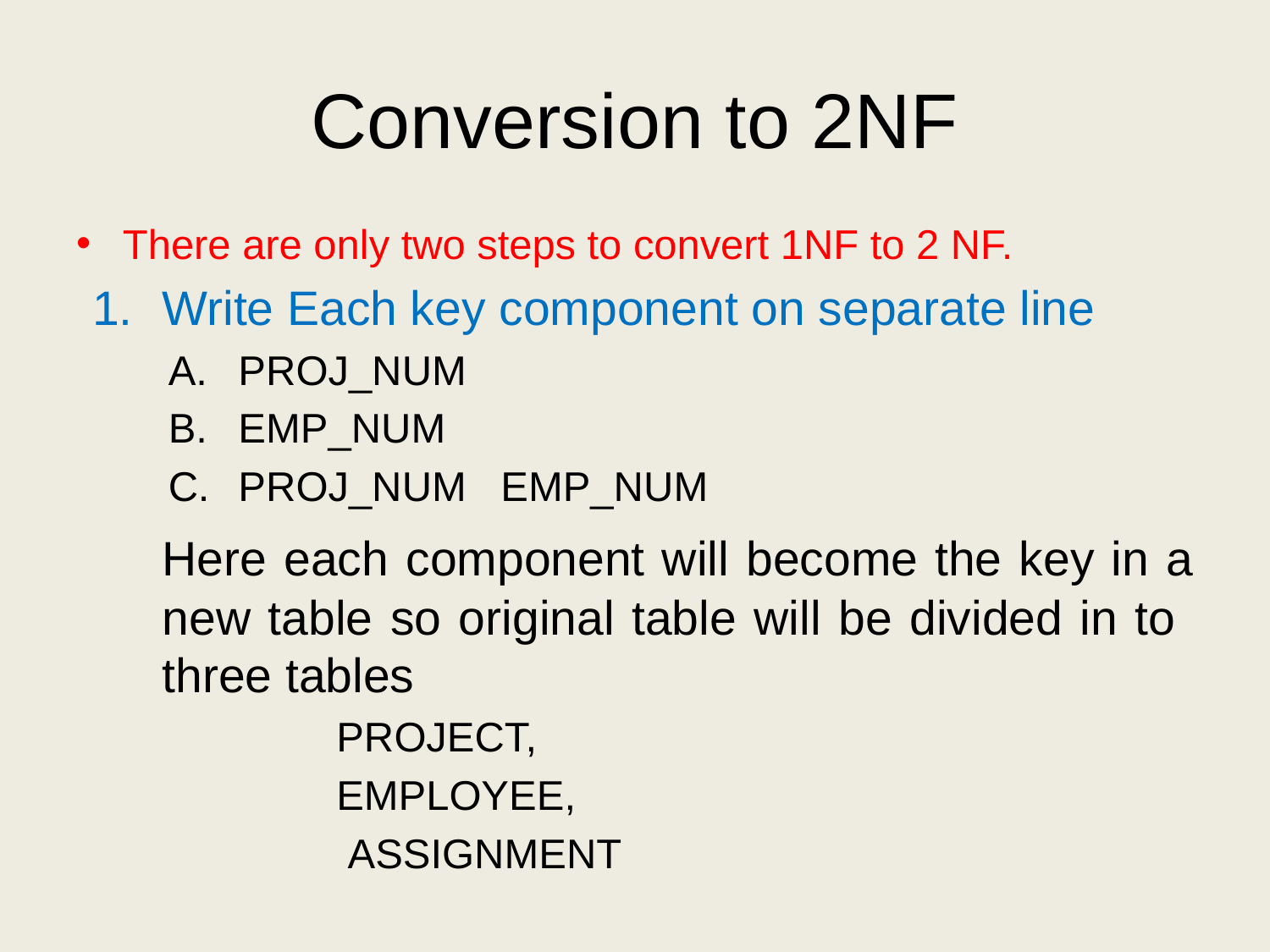

# Conversion to 2NF
There are only two steps to convert 1NF to 2 NF.
Write Each key component on separate line
PROJ_NUM
EMP_NUM
PROJ_NUM   EMP_NUM
	Here each component will become the key in a new table so original table will be divided in to  three tables
PROJECT,
EMPLOYEE,
 ASSIGNMENT